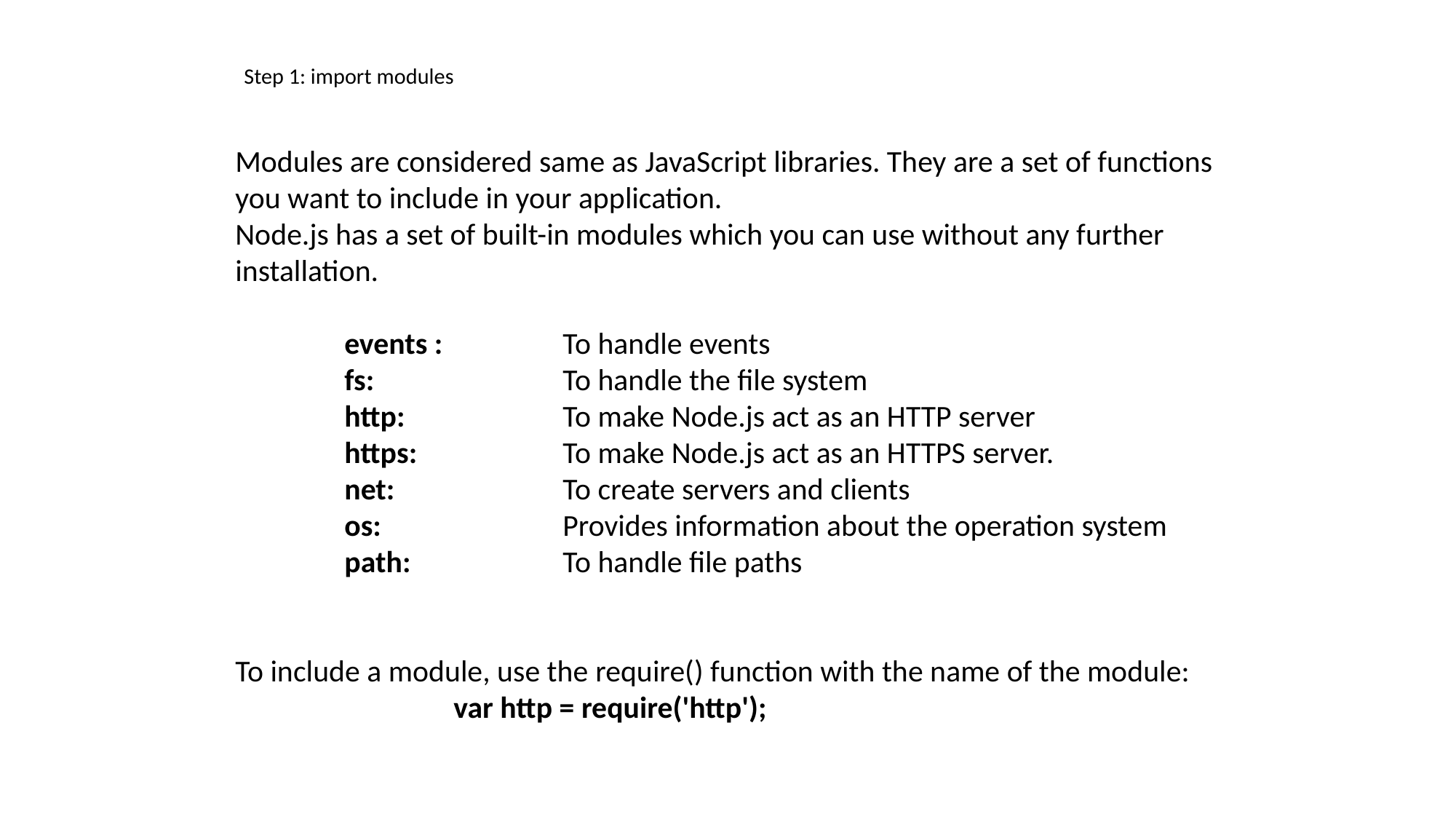

# Step 1: import modules
Modules are considered same as JavaScript libraries. They are a set of functions you want to include in your application.
Node.js has a set of built-in modules which you can use without any further installation.

	events :		To handle events
	fs:	   	To handle the file system
	http:		To make Node.js act as an HTTP server
	https:		To make Node.js act as an HTTPS server.
	net:		To create servers and clients
	os:    		Provides information about the operation system
	path:		To handle file paths

To include a module, use the require() function with the name of the module:
		var http = require('http');